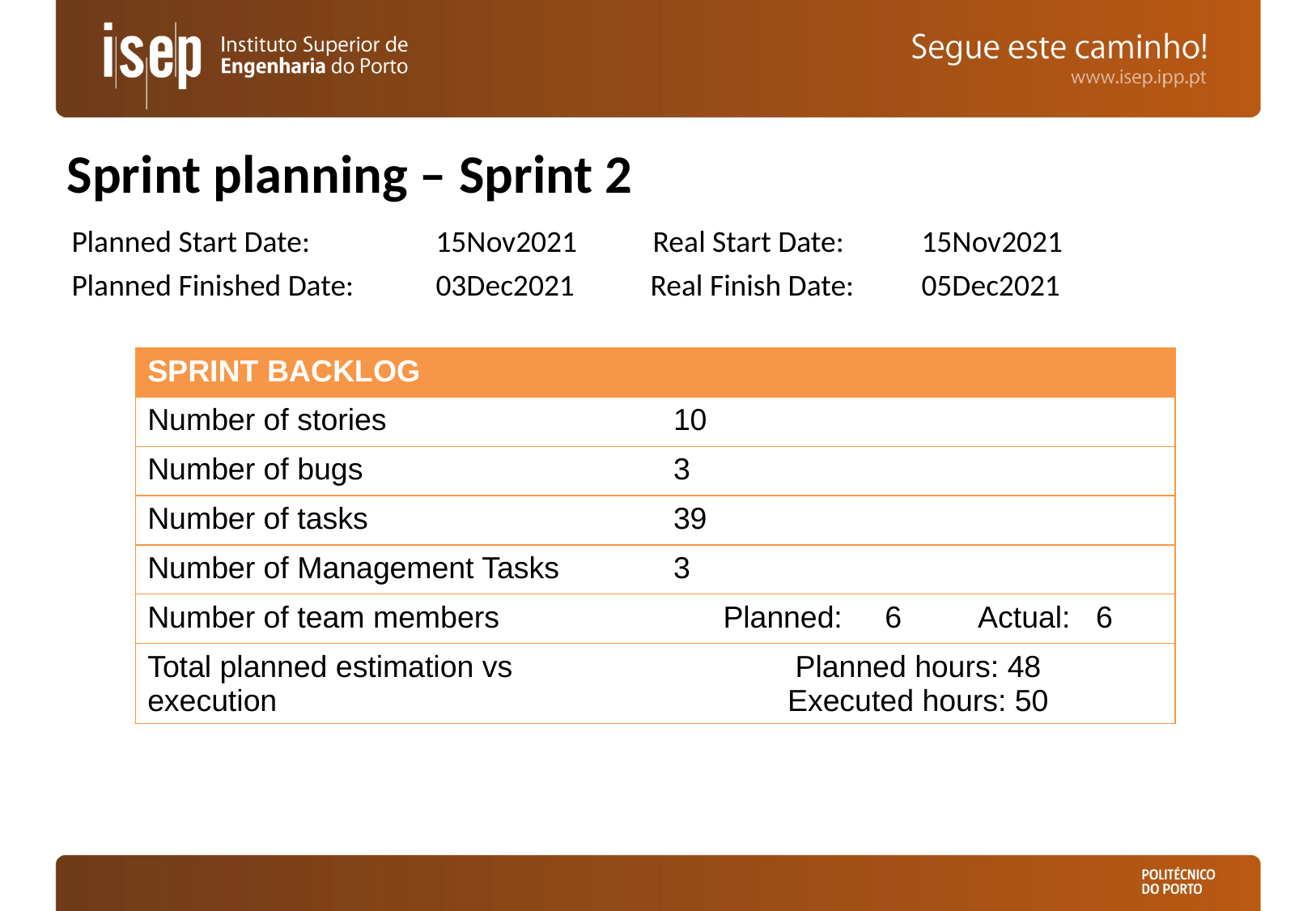

# Sprint planning – Sprint 2
Planned Start Date:		15Nov2021           Real Start Date:	15Nov2021
Planned Finished Date:	03Dec2021           Real Finish Date:	05Dec2021

| SPRINT BACKLOG |  |
| --- | --- |
| Number of stories | 10 |
| Number of bugs | 3 |
| Number of tasks | 39 |
| Number of Management Tasks | 3 |
| Number of team members | Planned:     6         Actual:   6 |
| Total planned estimation vs execution | Planned hours: 48 Executed hours: 50 |